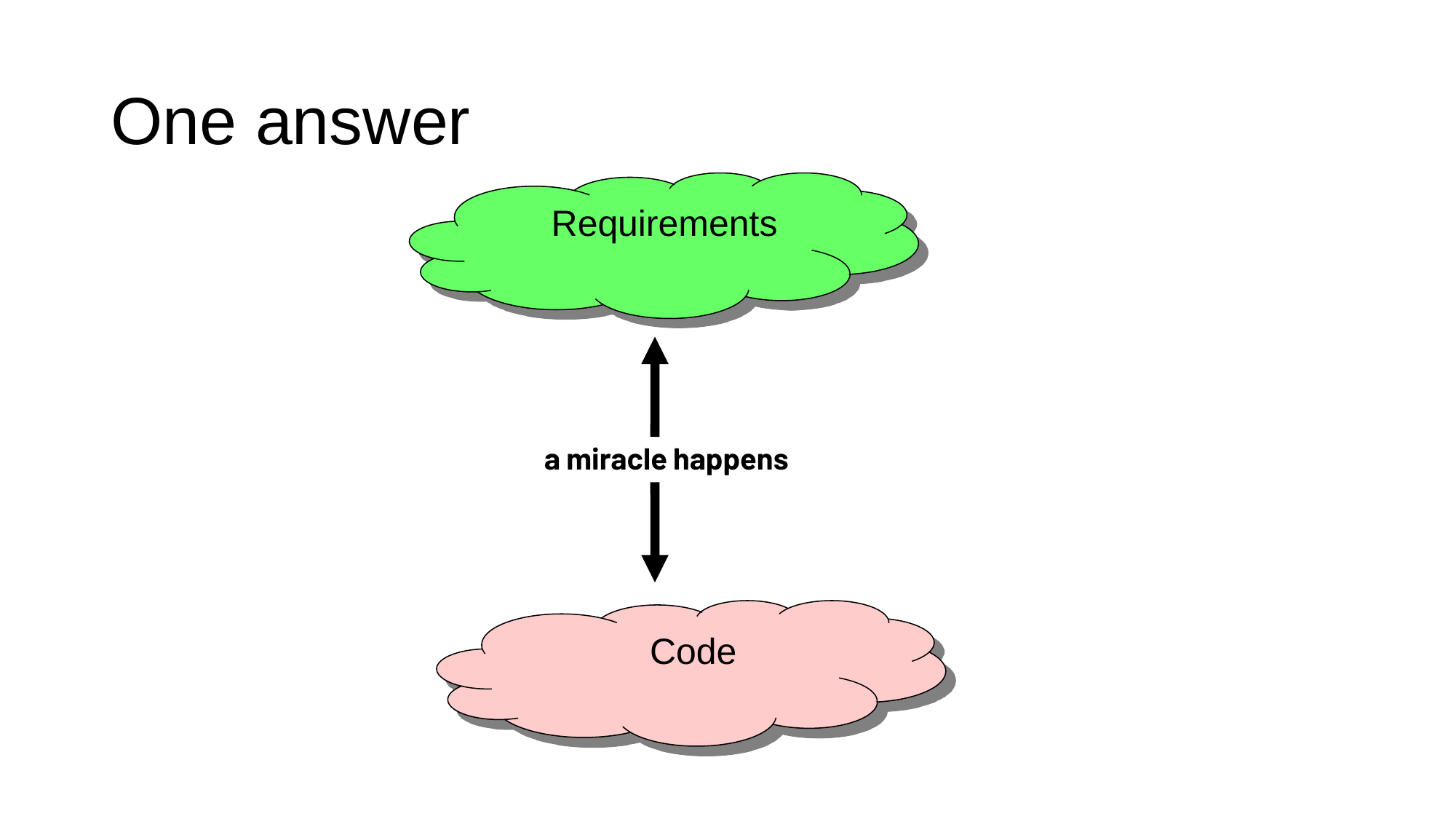

# One answer
      Requirements

a miracle happens

             Code